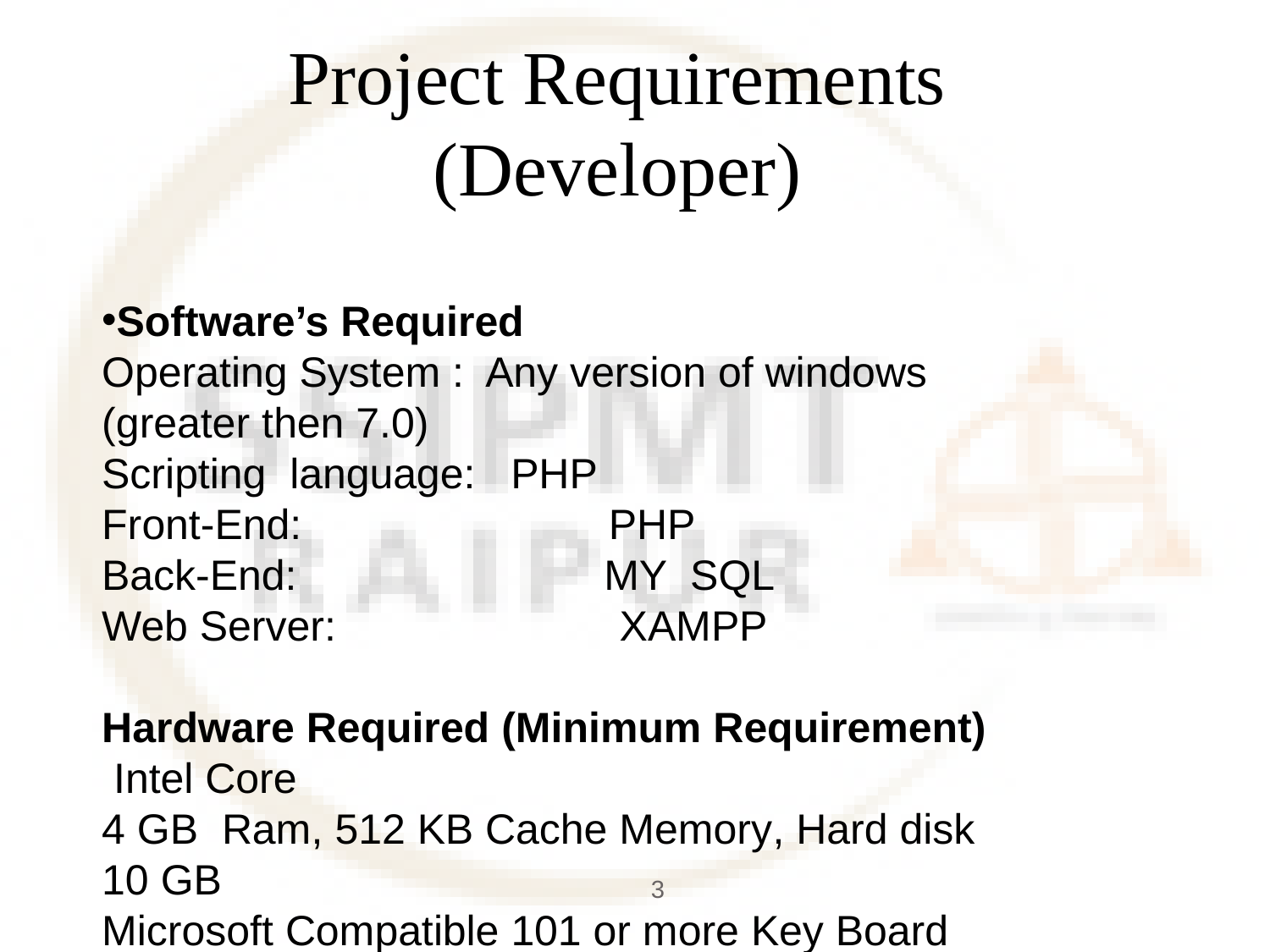

# Project Requirements (Developer)
Software’s Required
Operating System :  Any version of windows (greater then 7.0)
Scripting  language:   PHP
Front-End:                          PHP
Back-End:                          MY  SQL
Web Server:                        XAMPP

Hardware Required (Minimum Requirement)
 Intel Core
4 GB  Ram, 512 KB Cache Memory, Hard disk 10 GB
Microsoft Compatible 101 or more Key Board
3